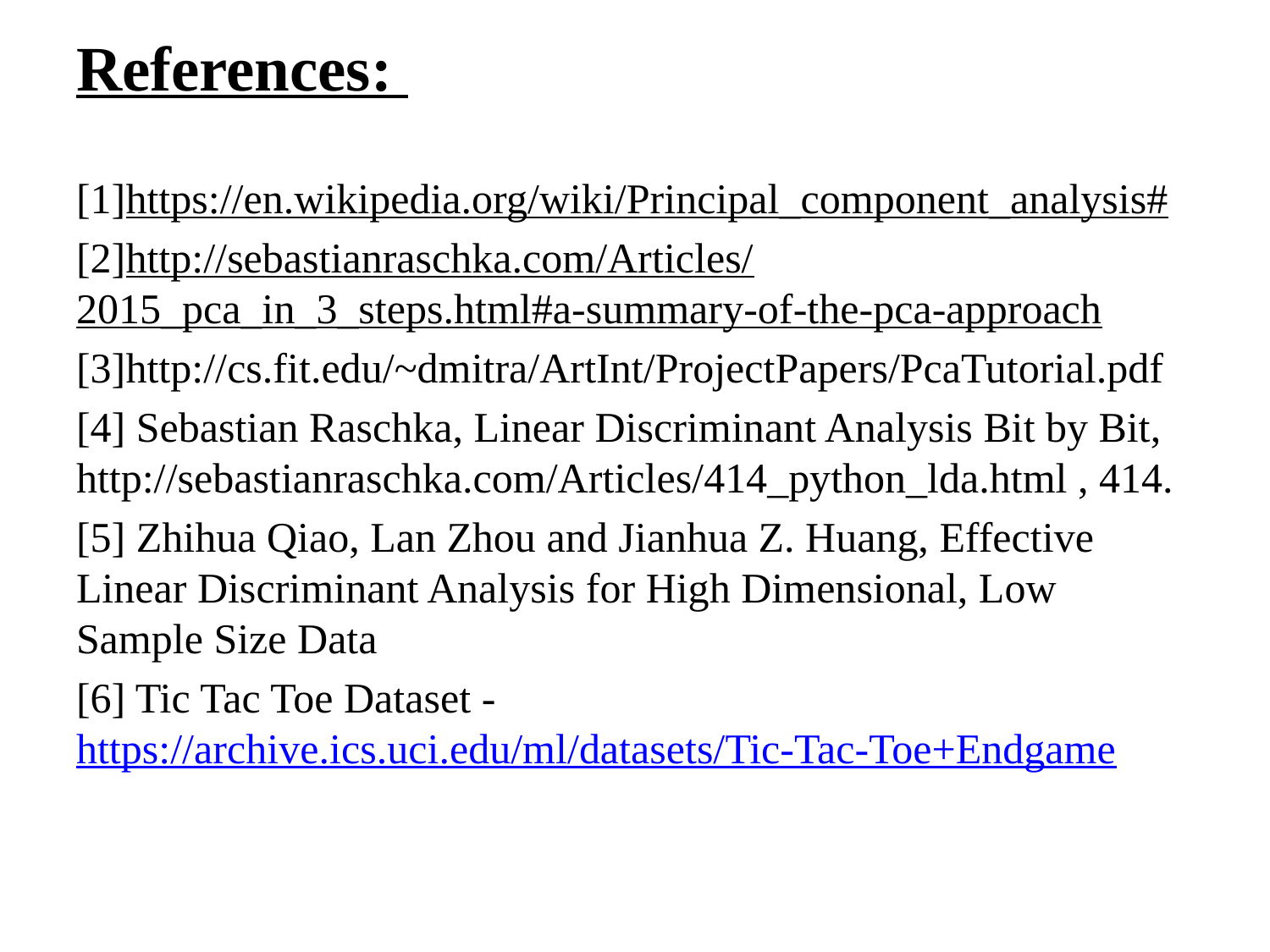

#
References:

[1]https://en.wikipedia.org/wiki/Principal_component_analysis#
[2]http://sebastianraschka.com/Articles/2015_pca_in_3_steps.html#a-summary-of-the-pca-approach
[3]http://cs.fit.edu/~dmitra/ArtInt/ProjectPapers/PcaTutorial.pdf
[4] Sebastian Raschka, Linear Discriminant Analysis Bit by Bit, http://sebastianraschka.com/Articles/414_python_lda.html , 414.
[5] Zhihua Qiao, Lan Zhou and Jianhua Z. Huang, Effective Linear Discriminant Analysis for High Dimensional, Low Sample Size Data
[6] Tic Tac Toe Dataset - https://archive.ics.uci.edu/ml/datasets/Tic-Tac-Toe+Endgame